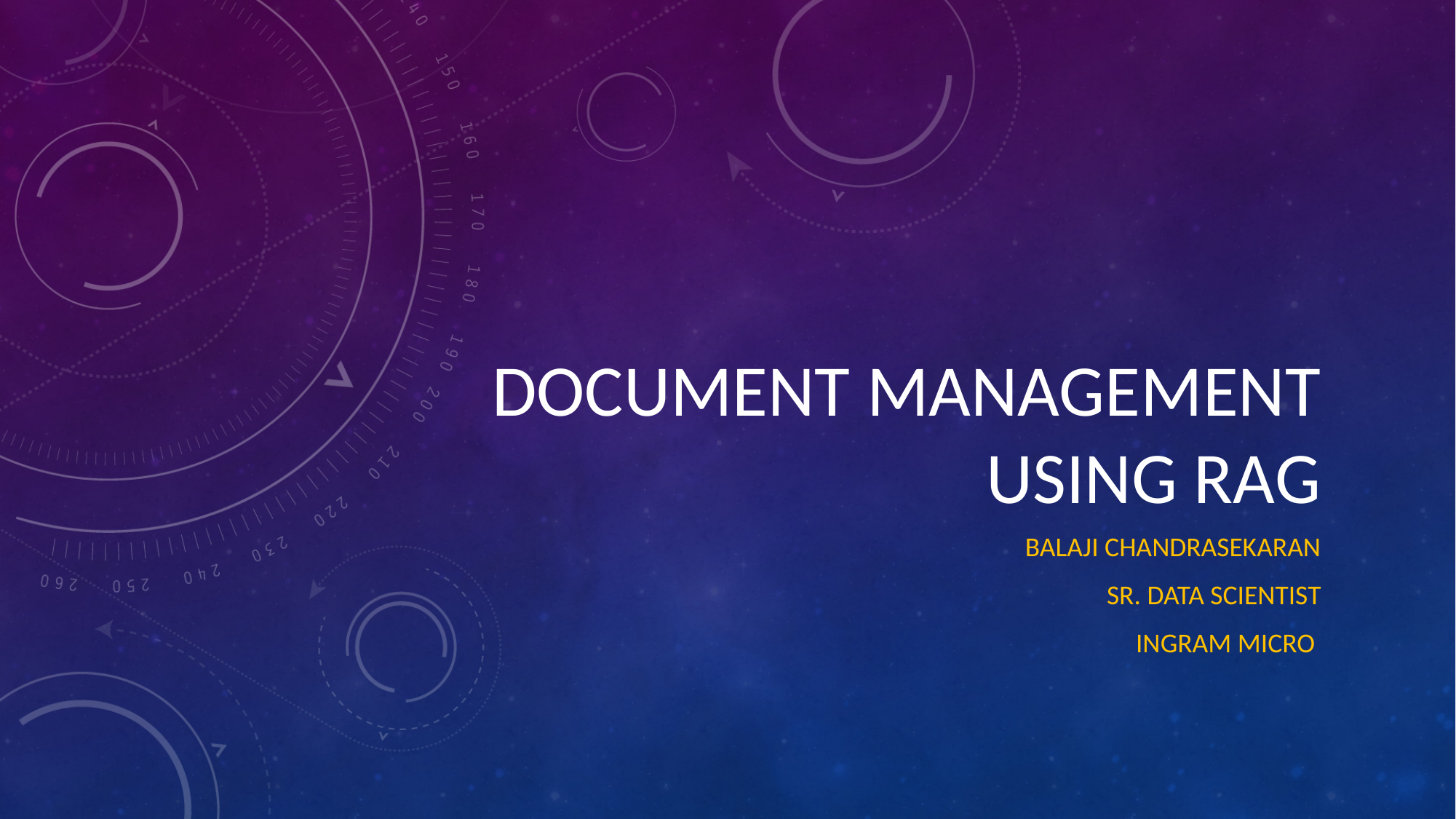

# Document management using rag
Balaji Chandrasekaran
Sr. Data scientist
Ingram Micro